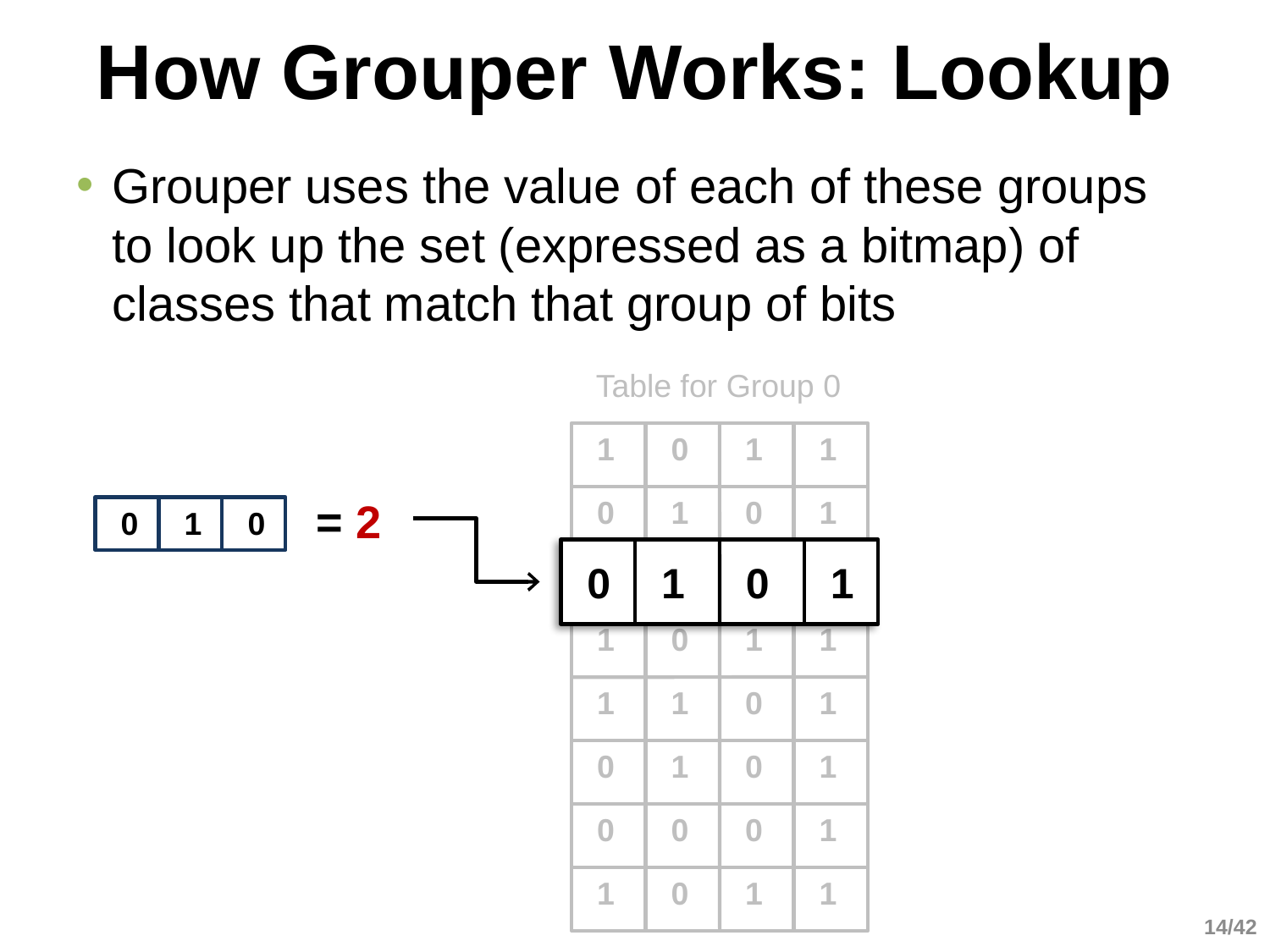

# How Grouper Works: Lookup
Grouper uses the value of each of these groups to look up the set (expressed as a bitmap) of classes that match that group of bits

Table for Group 0

1
0
1
1
0
1
0
1
0
1
0
1
1
0
1
1
1
1
0
1
0
1
0
1
0
0
0
1
1
0
1
1
= 2

0
1
0

0
1
0
1
14/42